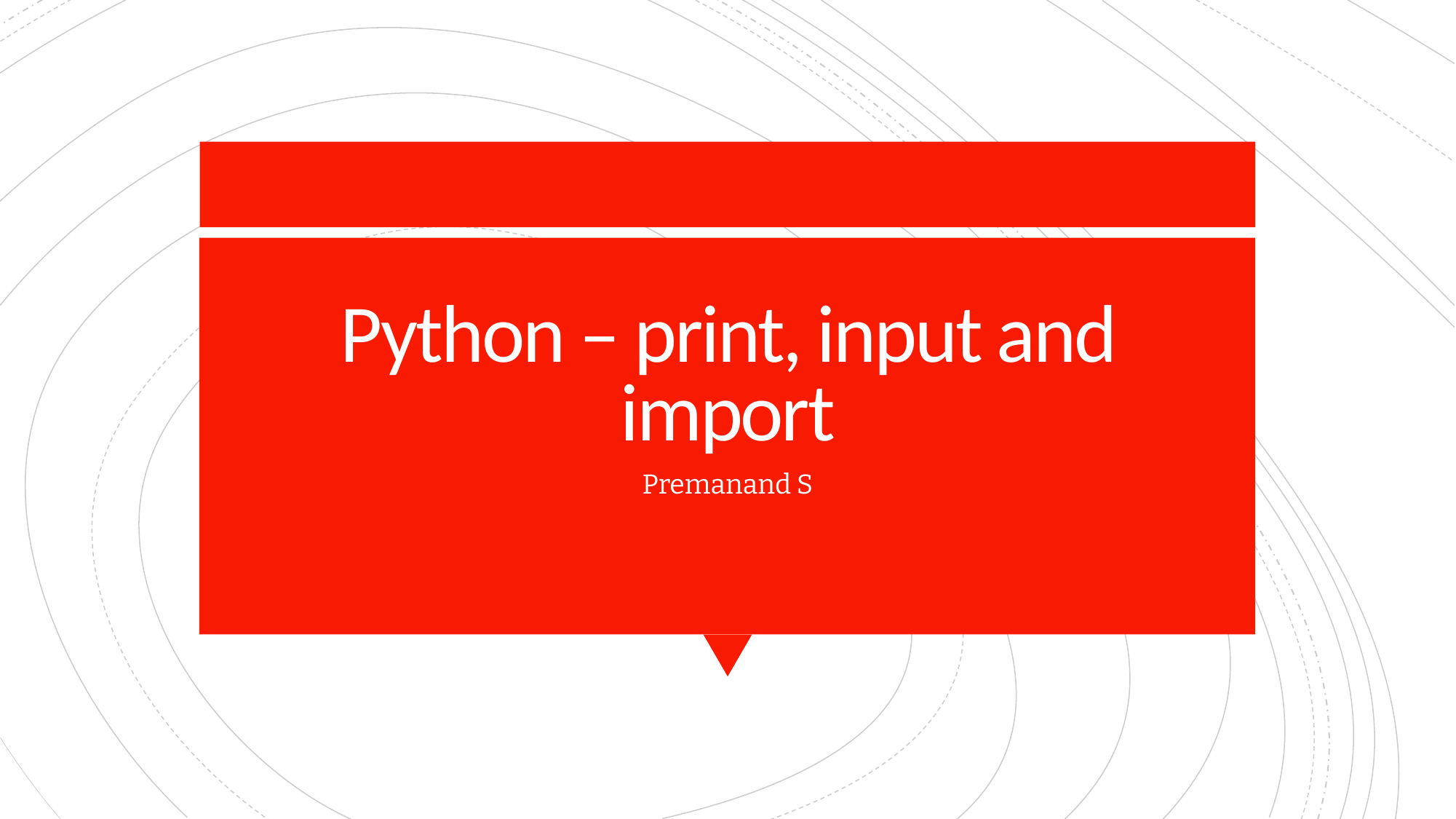

# Python – print, input and import
Premanand S